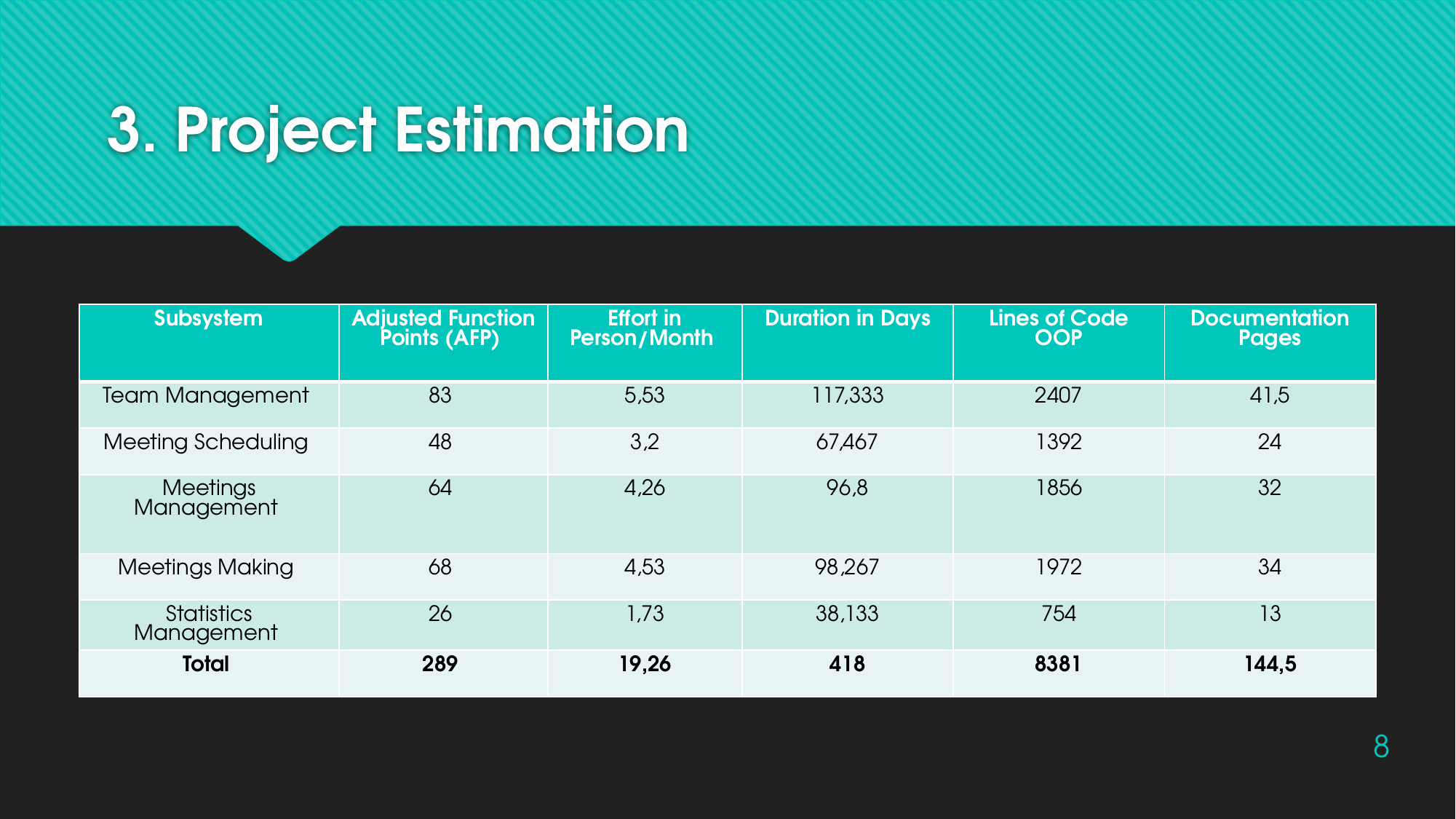

# 3. Project Estimation
| Subsystem | Adjusted Function Points (AFP) | Effort in Person/Month | Duration in Days | Lines of Code OOP | Documentation Pages |
| --- | --- | --- | --- | --- | --- |
| Team Management | 83 | 5,53 | 117,333 | 2407 | 41,5 |
| Meeting Scheduling | 48 | 3,2 | 67,467 | 1392 | 24 |
| Meetings Management | 64 | 4,26 | 96,8 | 1856 | 32 |
| Meetings Making | 68 | 4,53 | 98,267 | 1972 | 34 |
| Statistics Management | 26 | 1,73 | 38,133 | 754 | 13 |
| Total | 289 | 19,26 | 418 | 8381 | 144,5 |
8